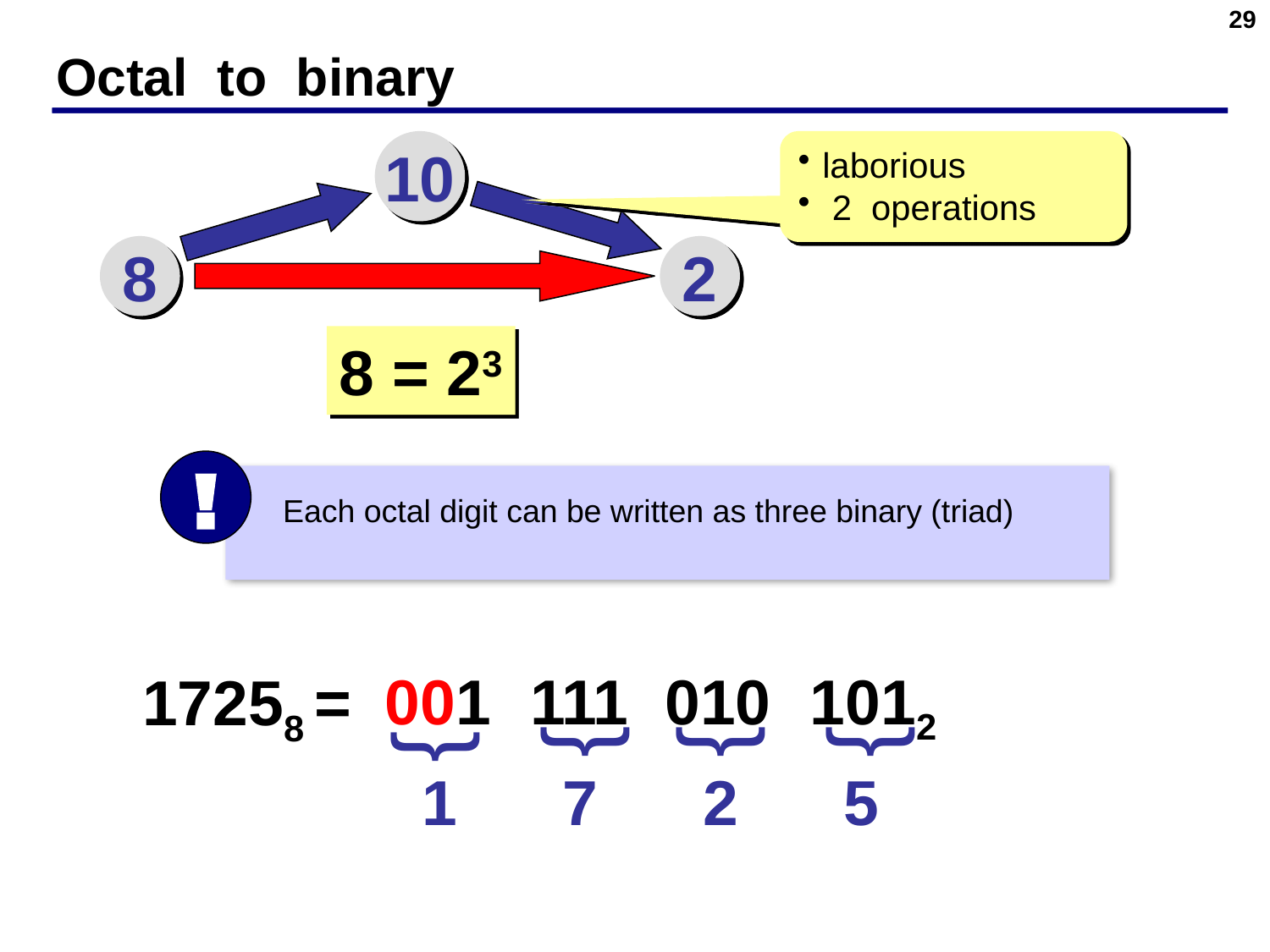

29
# Octal  to  binary

10
laborious
 2  operations
8
2
8 = 23
!

Each octal digit can be written as three binary (triad)
 17258 =
 001
 111
 010
 1012
{
{
{
{
1      7      2      5